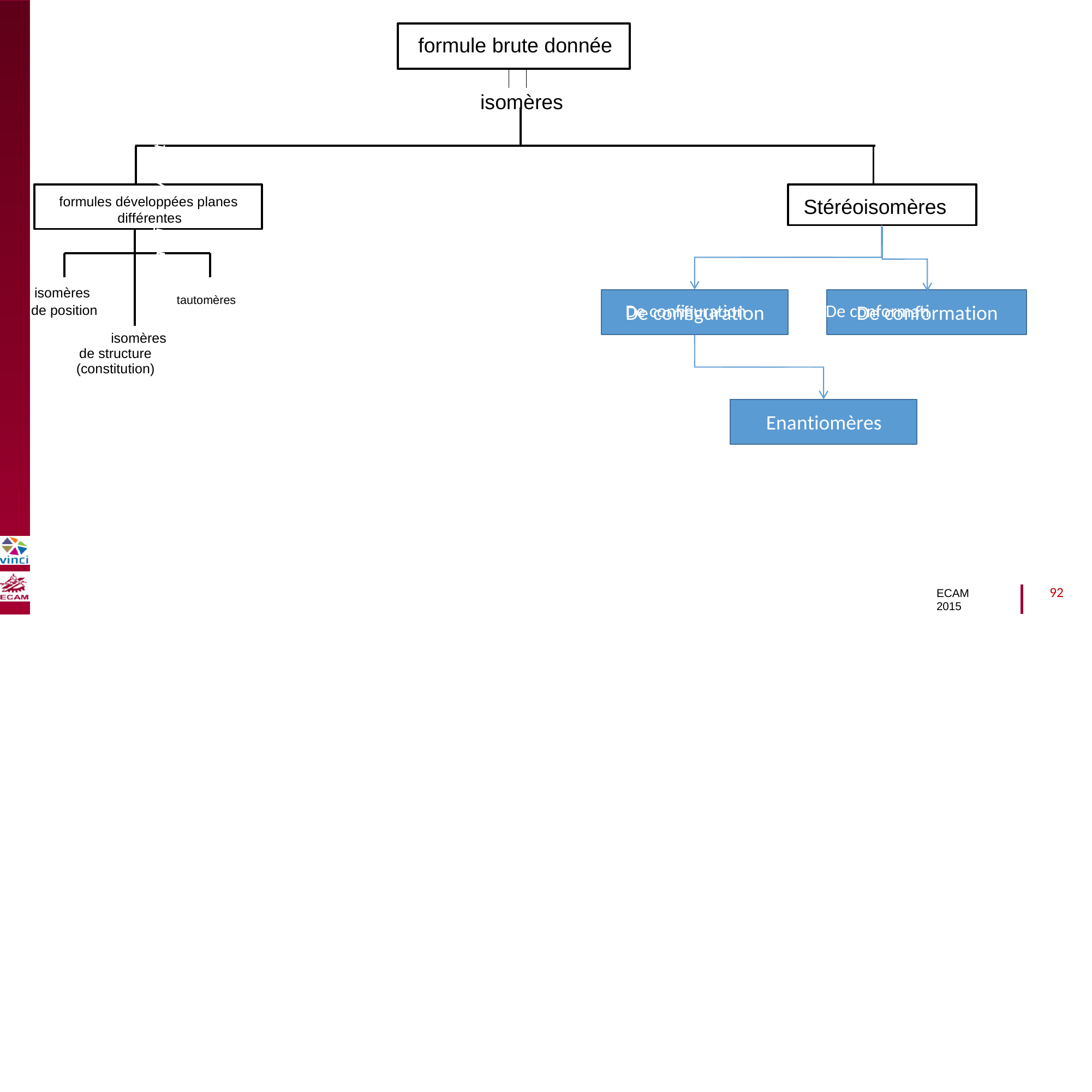

formule brute donnée

isomères

B2040-Chimie du vivant et environnement

formules développées planes différentes

Stéréoisomères

isomères

tautomères
De configuration                    De conformati

De configuration

De conformation

de position
isomères
de structure (constitution)

Enantiomères

92
ECAM 2015